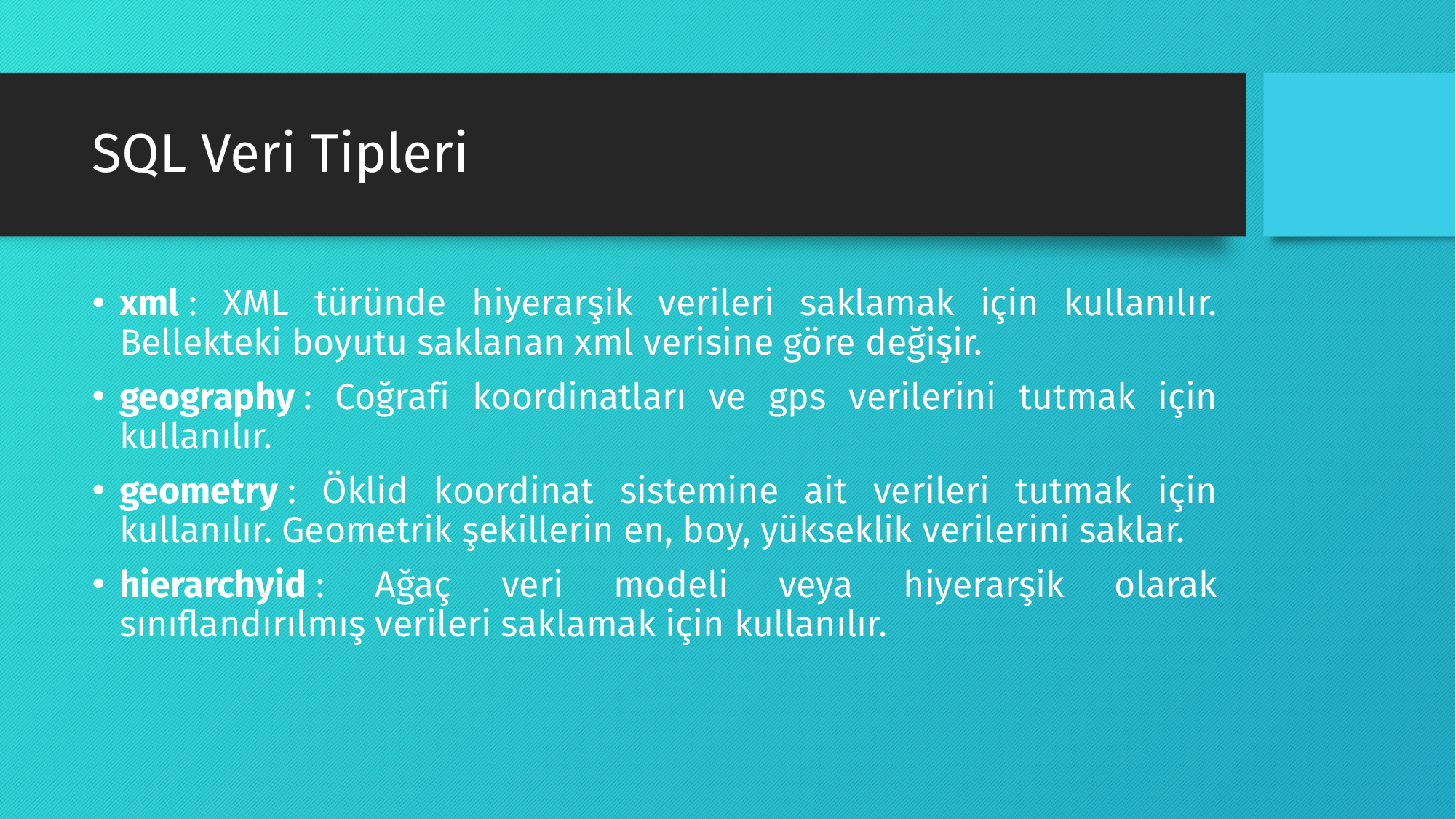

# SQL Veri Tipleri
xml : XML türünde hiyerarşik verileri saklamak için kullanılır. Bellekteki boyutu saklanan xml verisine göre değişir.
geography : Coğrafi koordinatları ve gps verilerini tutmak için kullanılır.
geometry : Öklid koordinat sistemine ait verileri tutmak için kullanılır. Geometrik şekillerin en, boy, yükseklik verilerini saklar.
hierarchyid : Ağaç veri modeli veya hiyerarşik olarak sınıflandırılmış verileri saklamak için kullanılır.